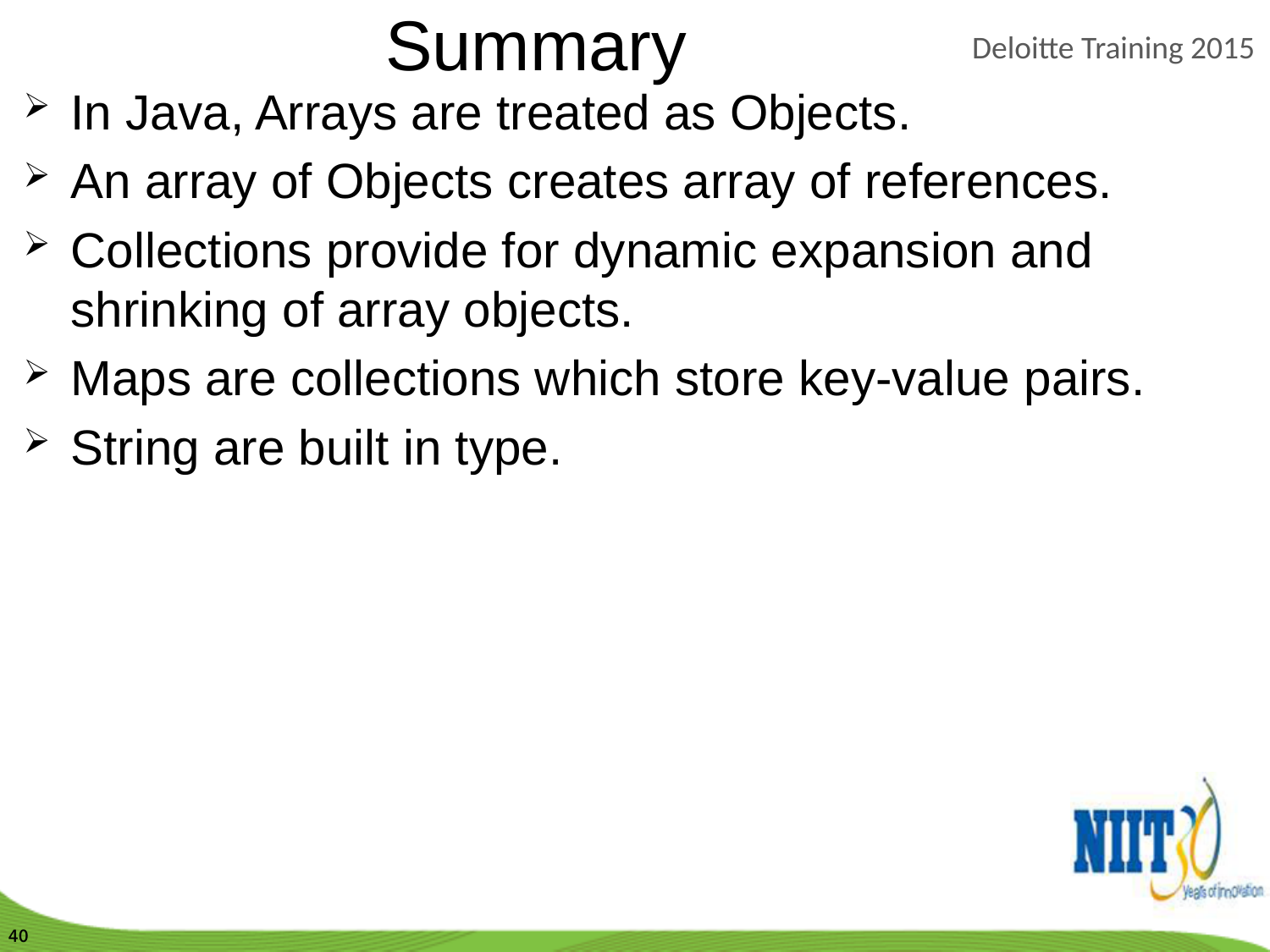

Summary
In Java, Arrays are treated as Objects.
An array of Objects creates array of references.
Collections provide for dynamic expansion and shrinking of array objects.
Maps are collections which store key-value pairs.
String are built in type.